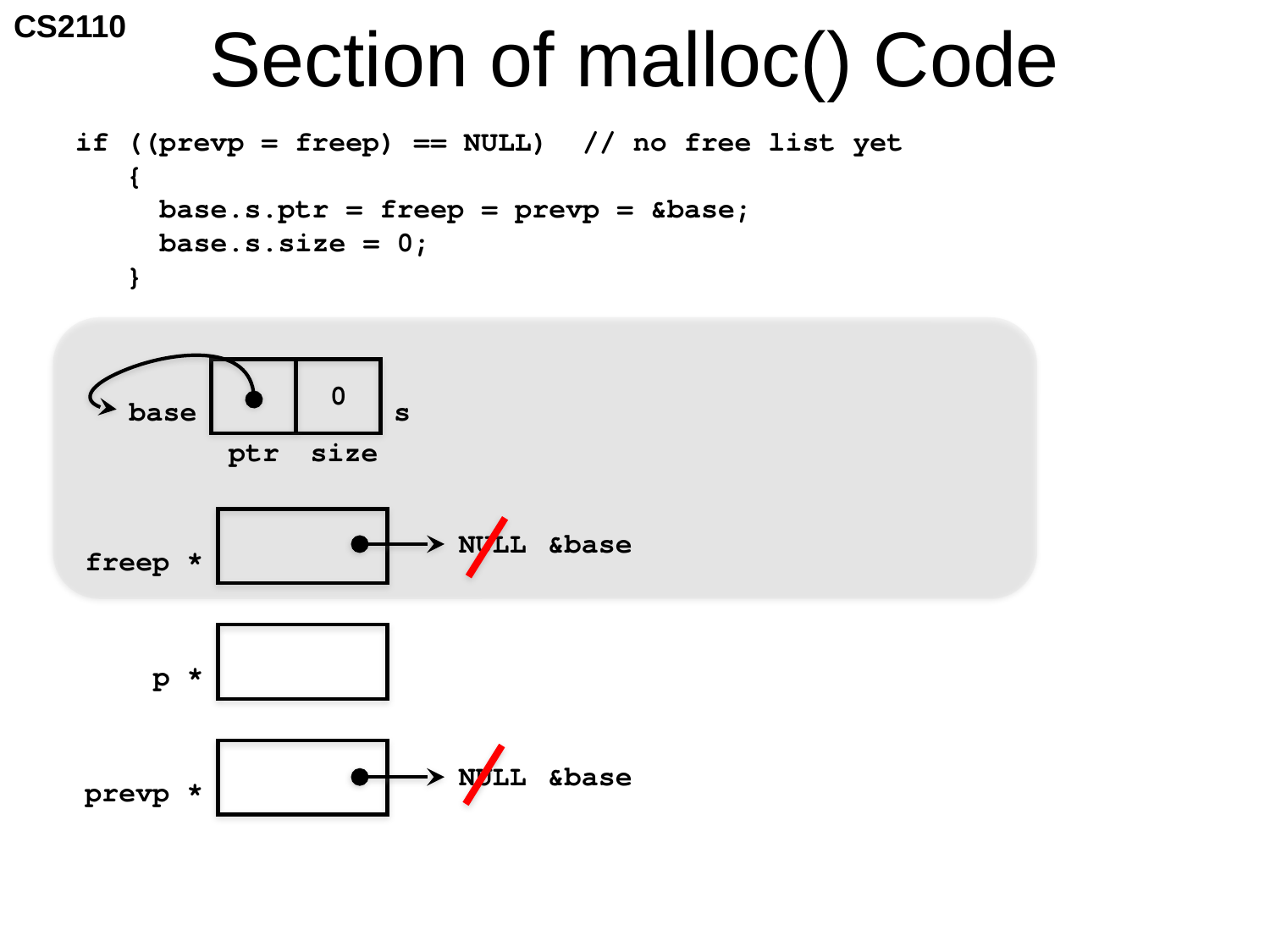

# Section of malloc() Code
 if ((prevp = freep) == NULL)  // no free list yet
    {
      base.s.ptr = freep = prevp = &base;
      base.s.size = 0;
    }

base
s
ptr
size
0

freep *
NULL
&base

p *

prevp *
NULL
&base